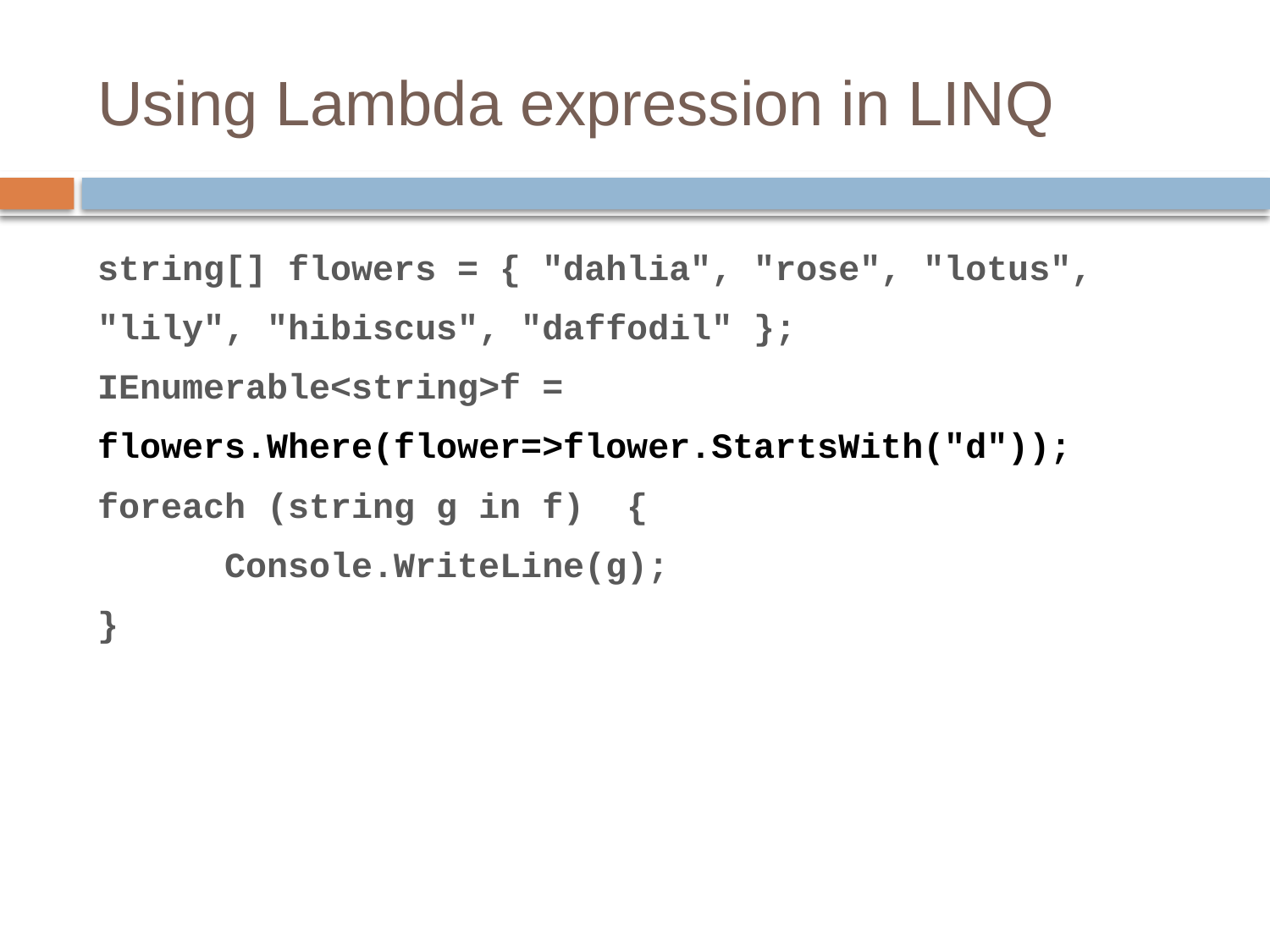

# Using Lambda expression in LINQ
string[] flowers = { "dahlia", "rose", "lotus", "lily", "hibiscus", "daffodil" };
IEnumerable<string>f = flowers.Where(flower=>flower.StartsWith("d"));
foreach (string g in f)  {
	Console.WriteLine(g);
}